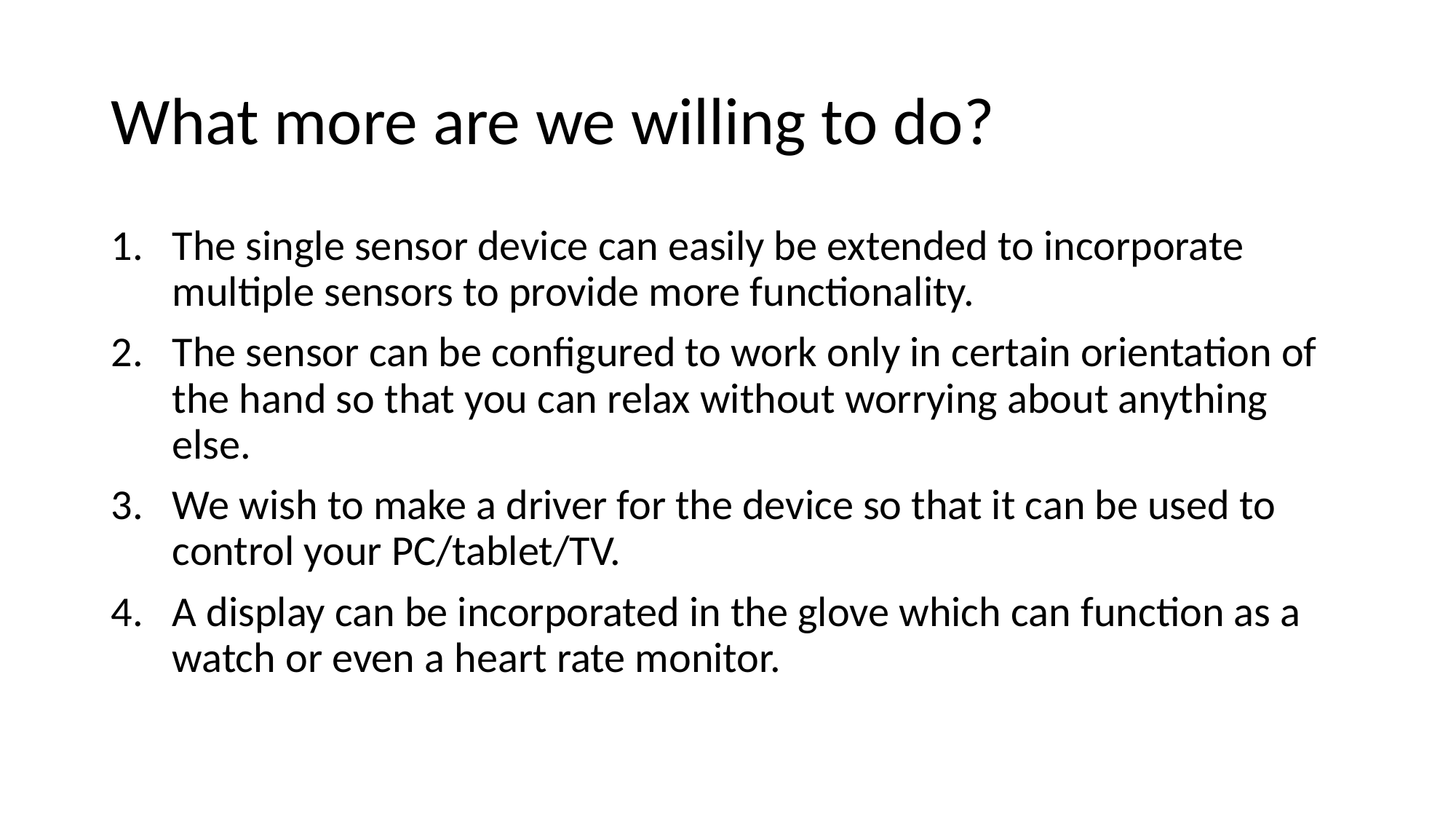

# What more are we willing to do?
The single sensor device can easily be extended to incorporate multiple sensors to provide more functionality.
The sensor can be configured to work only in certain orientation of the hand so that you can relax without worrying about anything else.
We wish to make a driver for the device so that it can be used to control your PC/tablet/TV.
A display can be incorporated in the glove which can function as a watch or even a heart rate monitor.